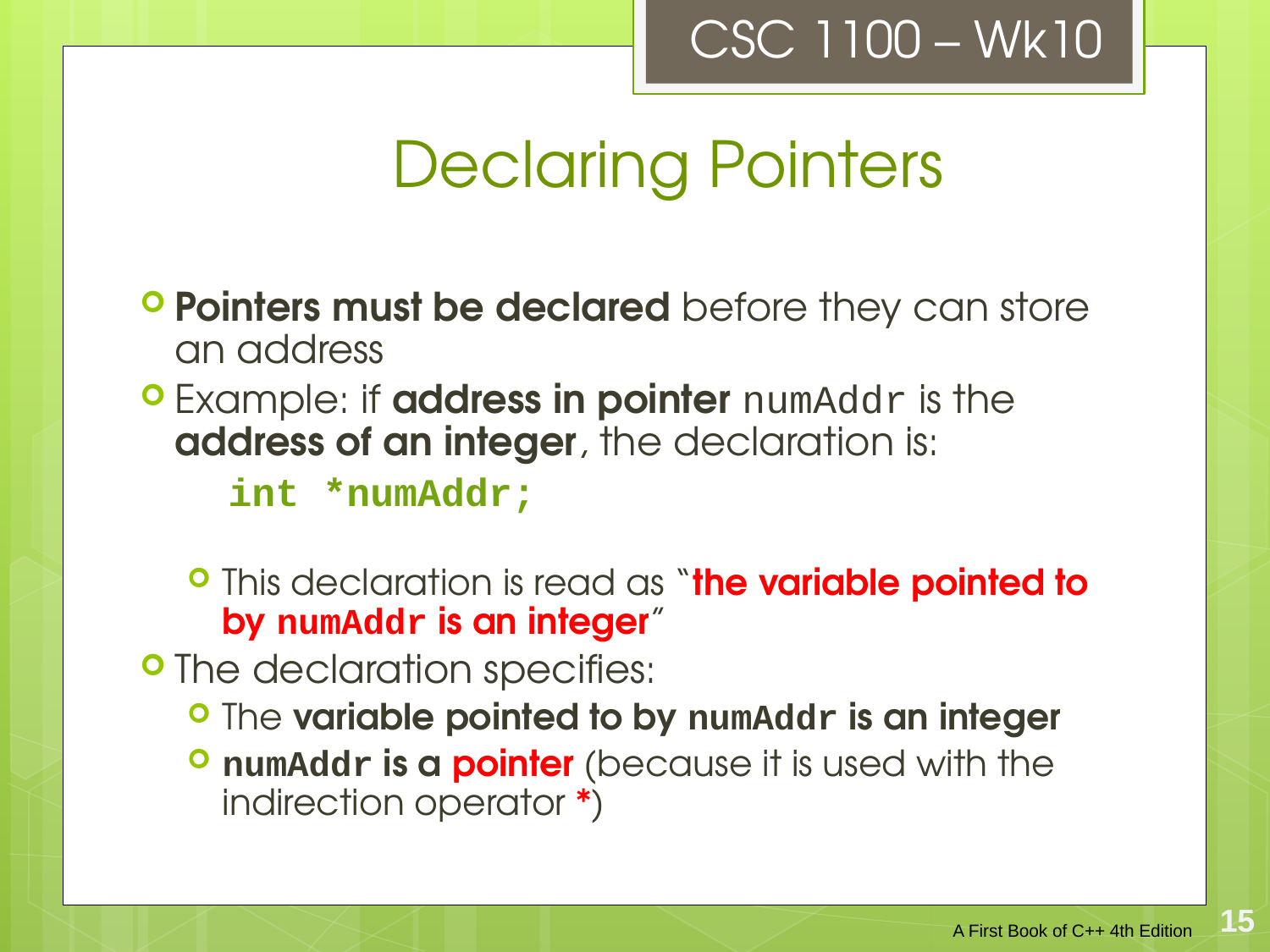

CSC 1100 – Wk10
# Declaring Pointers
Pointers must be declared before they can store an address
Example: if address in pointer numAddr is the address of an integer, the declaration is:
int *numAddr;

This declaration is read as “the variable pointed to by numAddr is an integer”
The declaration specifies:
The variable pointed to by numAddr is an integer
numAddr is a pointer (because it is used with the indirection operator *)
15
A First Book of C++ 4th Edition